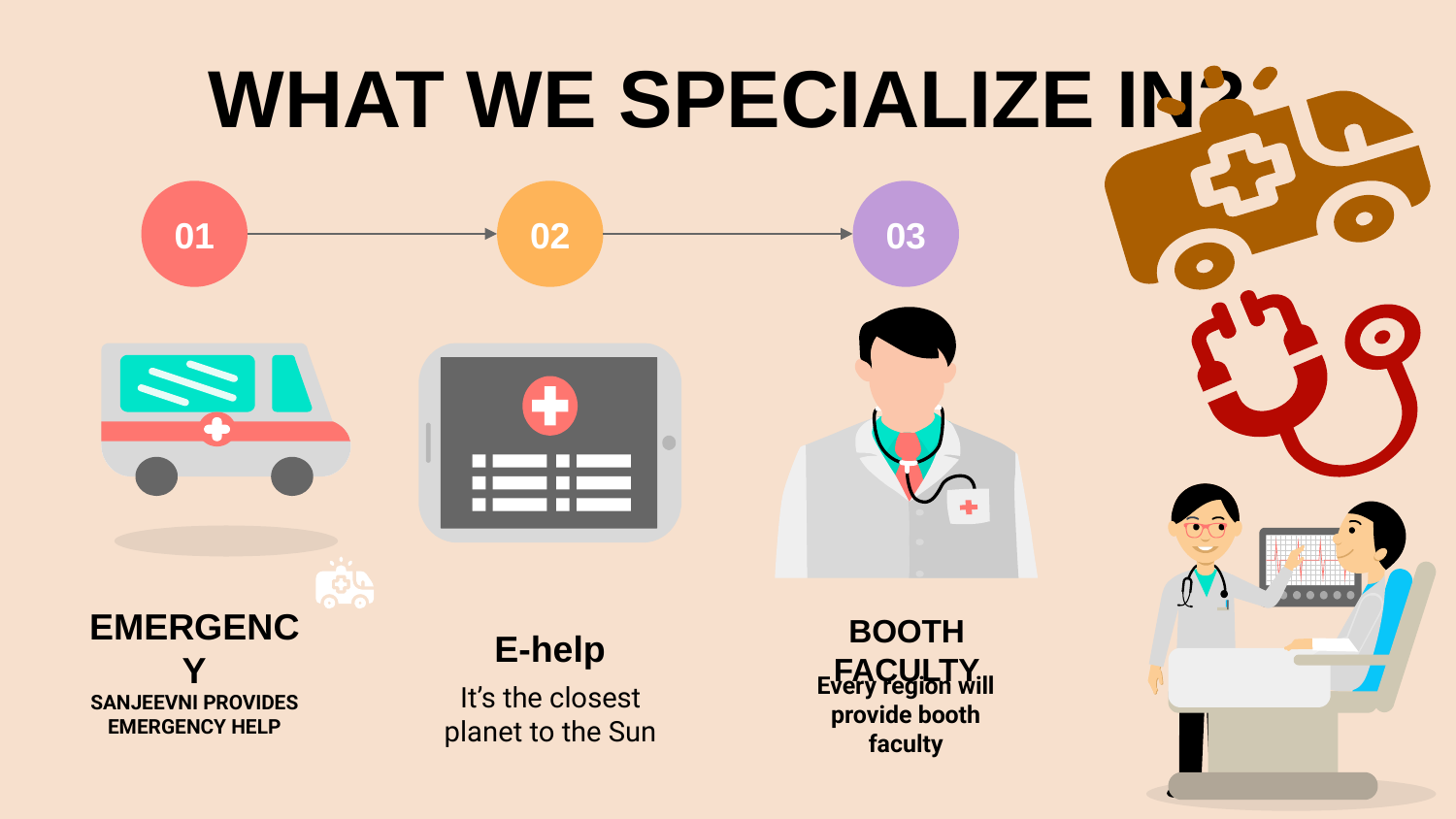

# WHAT WE SPECIALIZE IN?
02
E-help
It’s the closest planet to the Sun
03
BOOTH FACULTY
Every region will provide booth faculty
01
EMERGENCY
SANJEEVNI PROVIDES EMERGENCY HELP